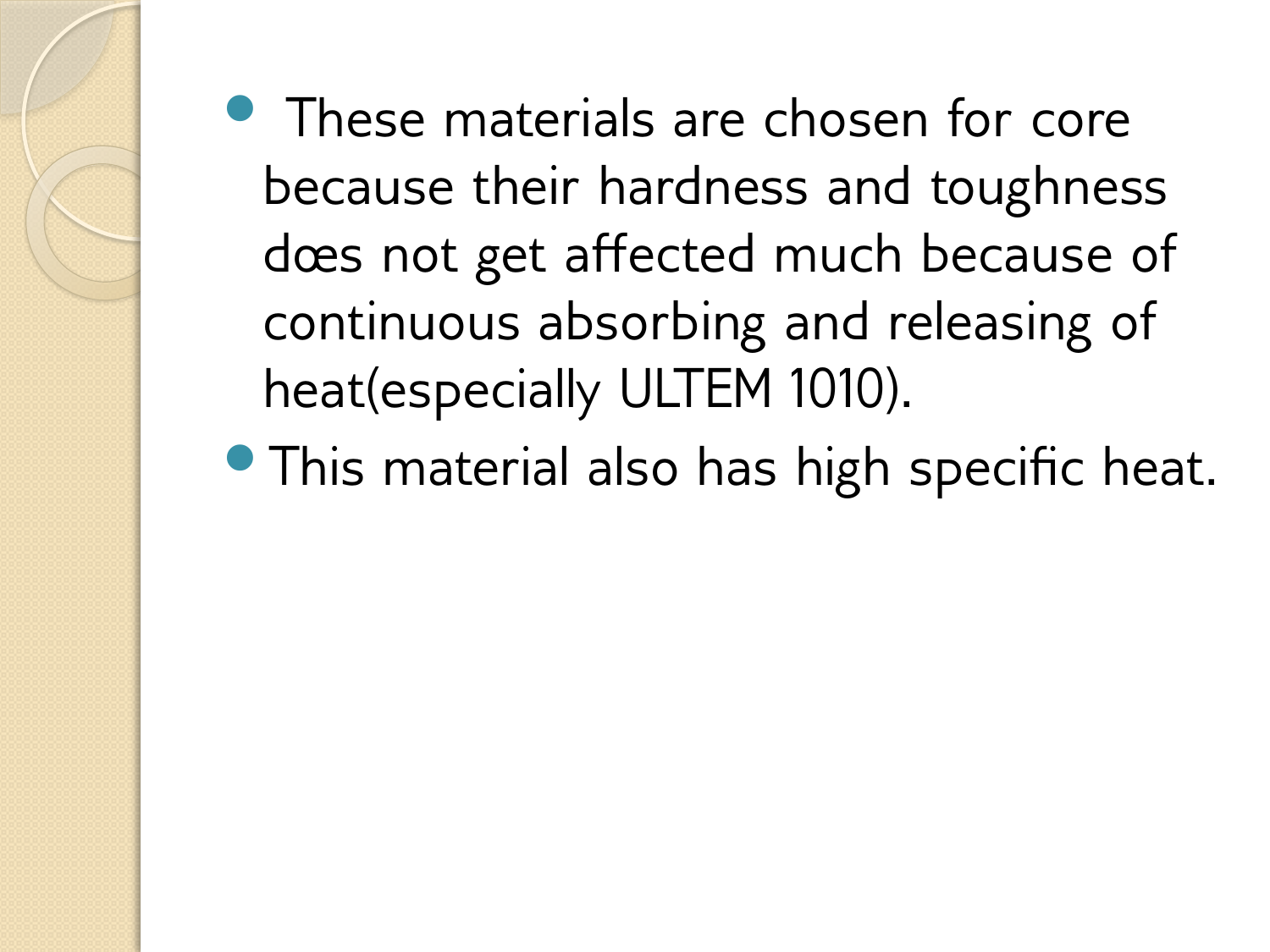

These materials are chosen for core because their hardness and toughness does not get affected much because of continuous absorbing and releasing of heat(especially ULTEM 1010).
This material also has high specific heat.